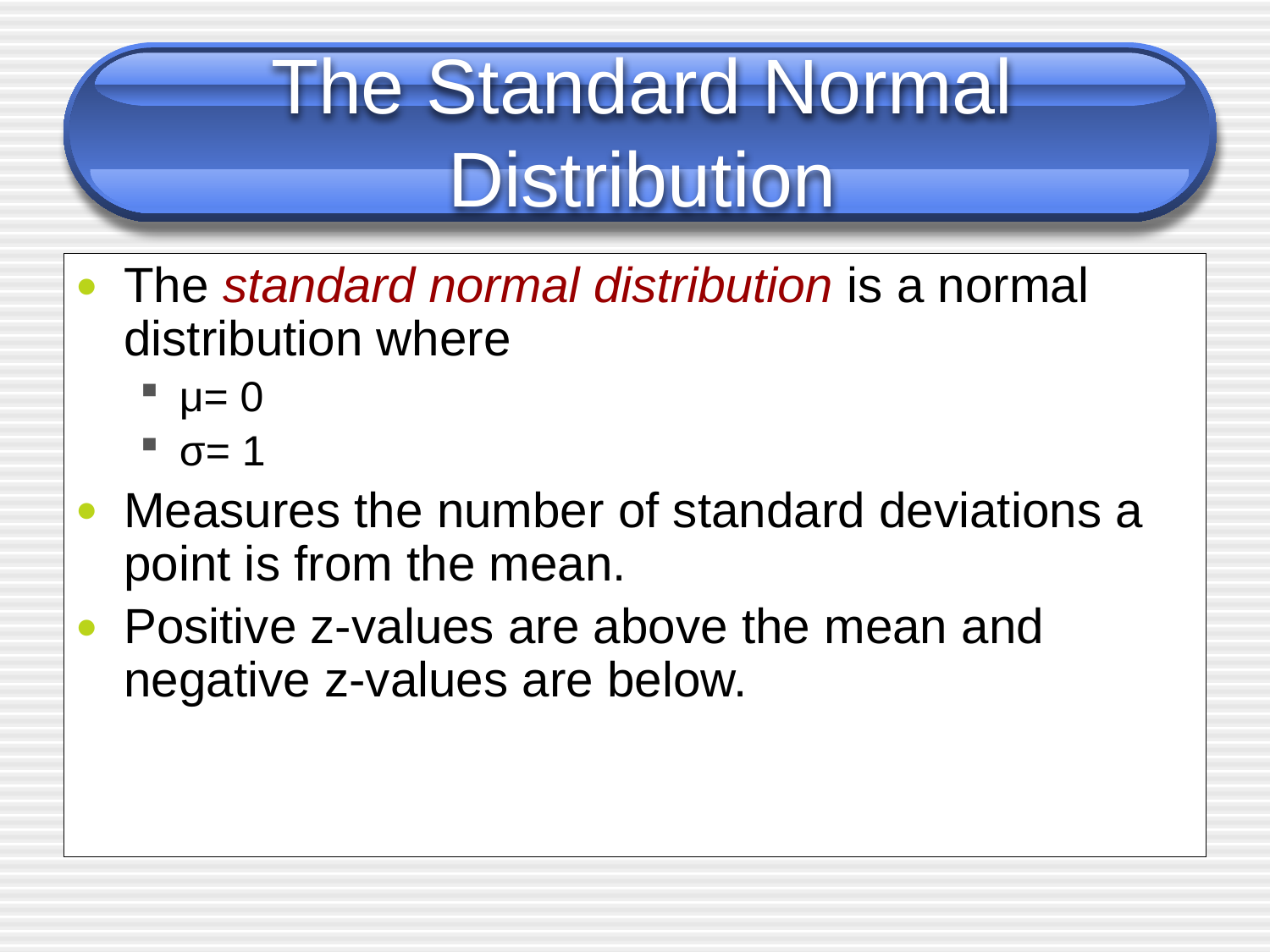

# The Standard Normal Distribution
The standard normal distribution is a normal distribution where
μ= 0
σ= 1
Measures the number of standard deviations a point is from the mean.
Positive z-values are above the mean and negative z-values are below.